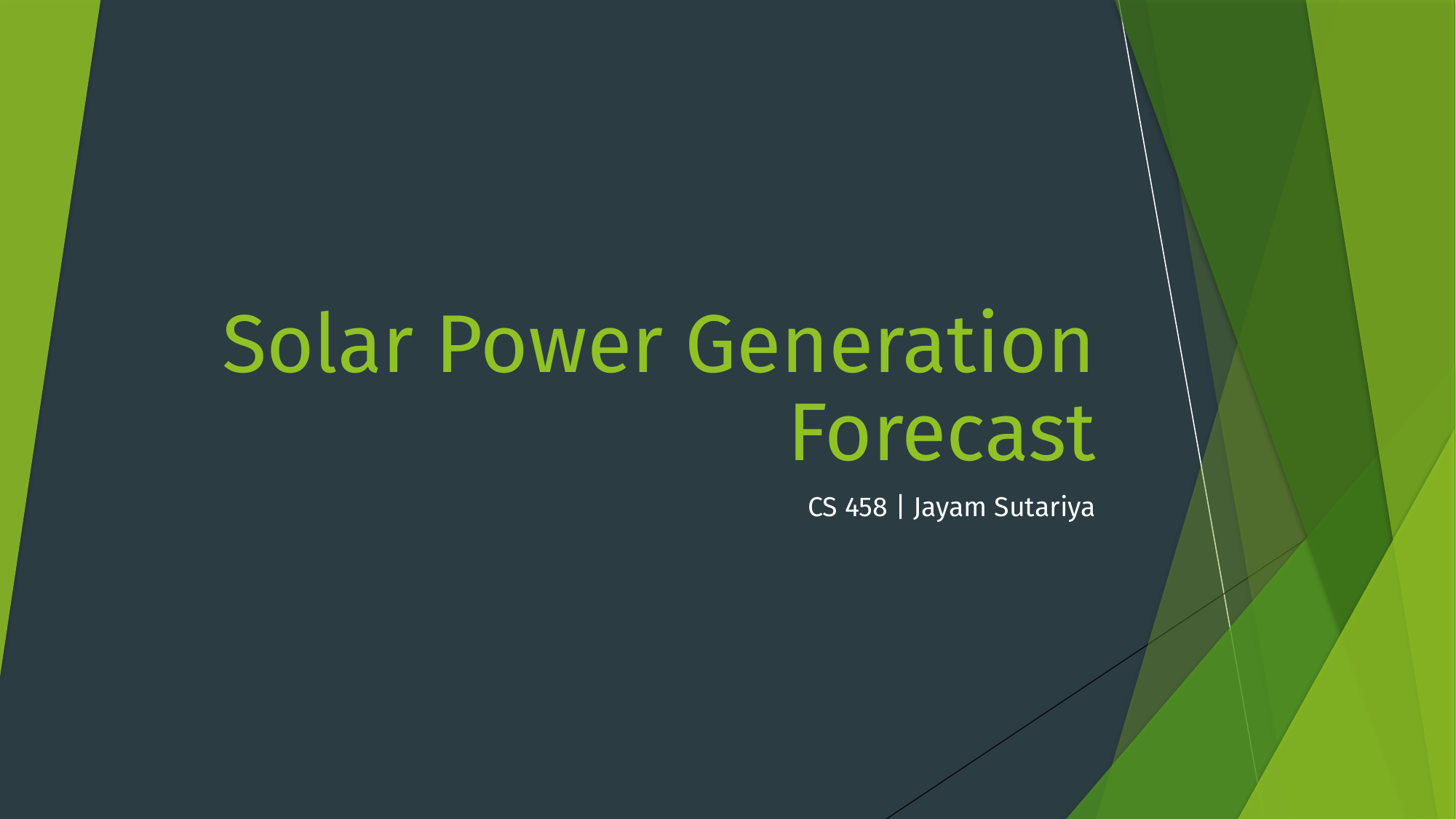

# Solar Power Generation Forecast
CS 458 | Jayam Sutariya